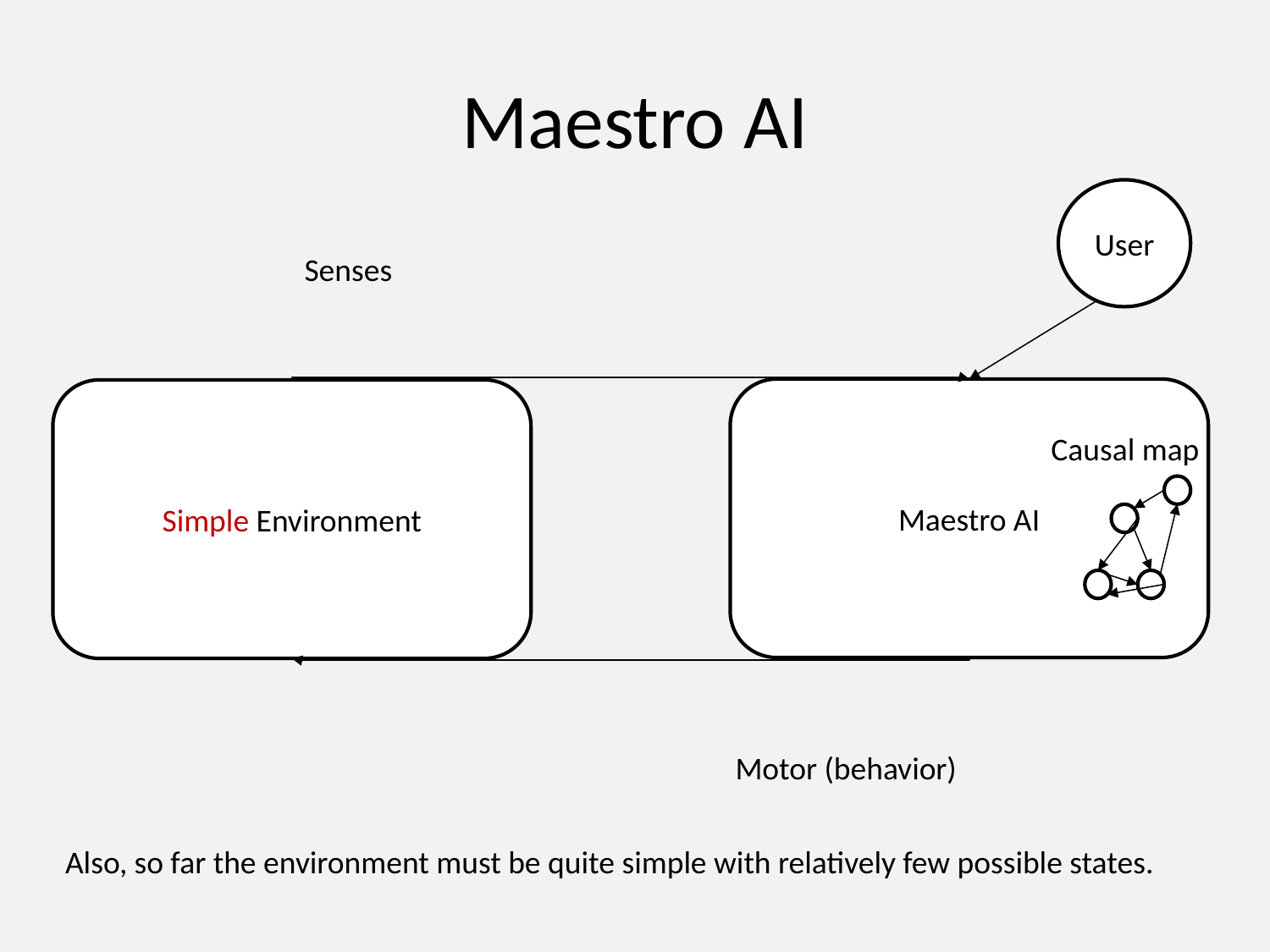

# Maestro AI
User
Senses
Maestro AI
Simple Environment
Causal map

Motor (behavior)
Also, so far the environment must be quite simple with relatively few possible states.